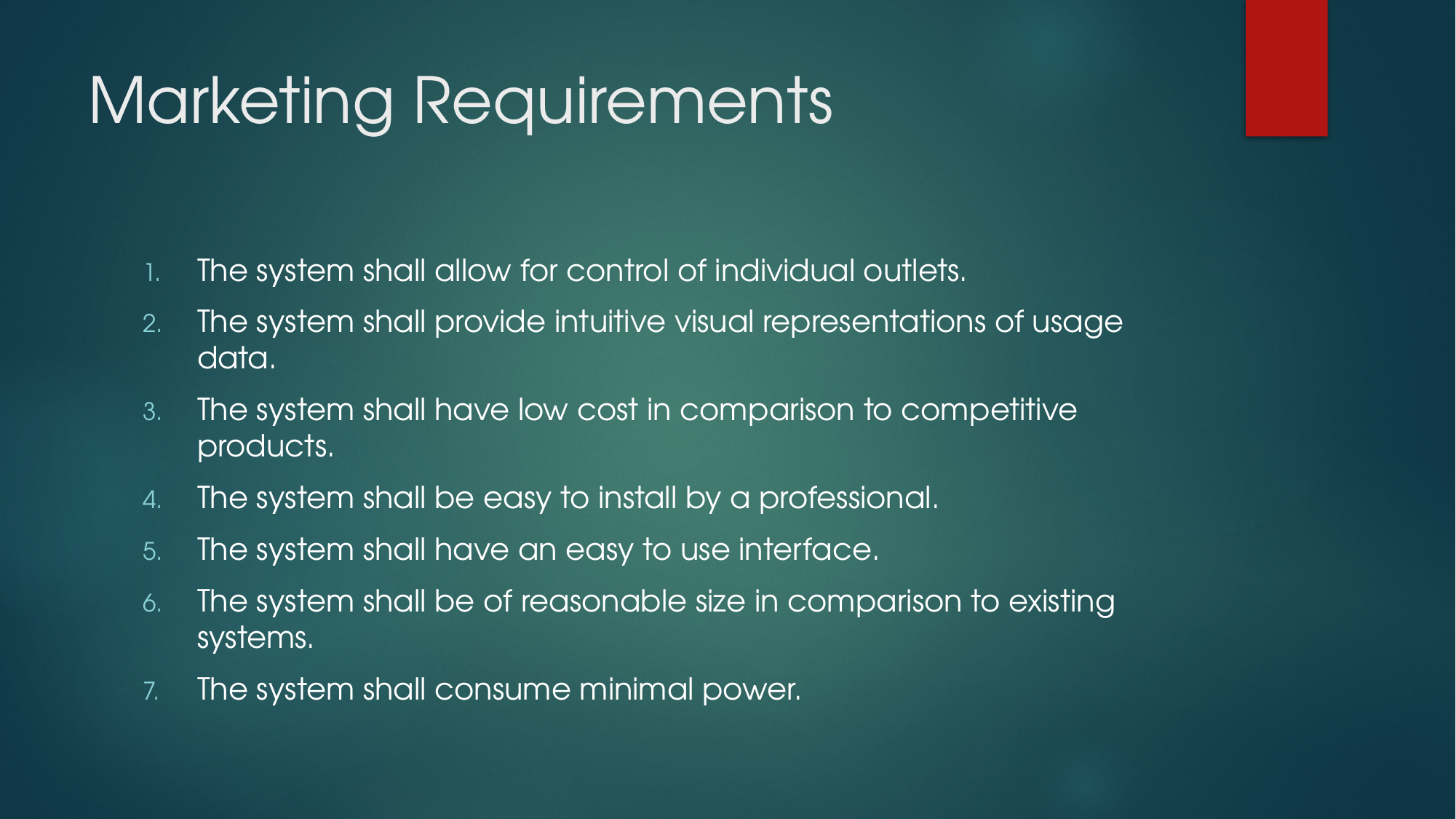

# Marketing Requirements
The system shall allow for control of individual outlets.
The system shall provide intuitive visual representations of usage data.
The system shall have low cost in comparison to competitive products.
The system shall be easy to install by a professional.
The system shall have an easy to use interface.
The system shall be of reasonable size in comparison to existing systems.
The system shall consume minimal power.